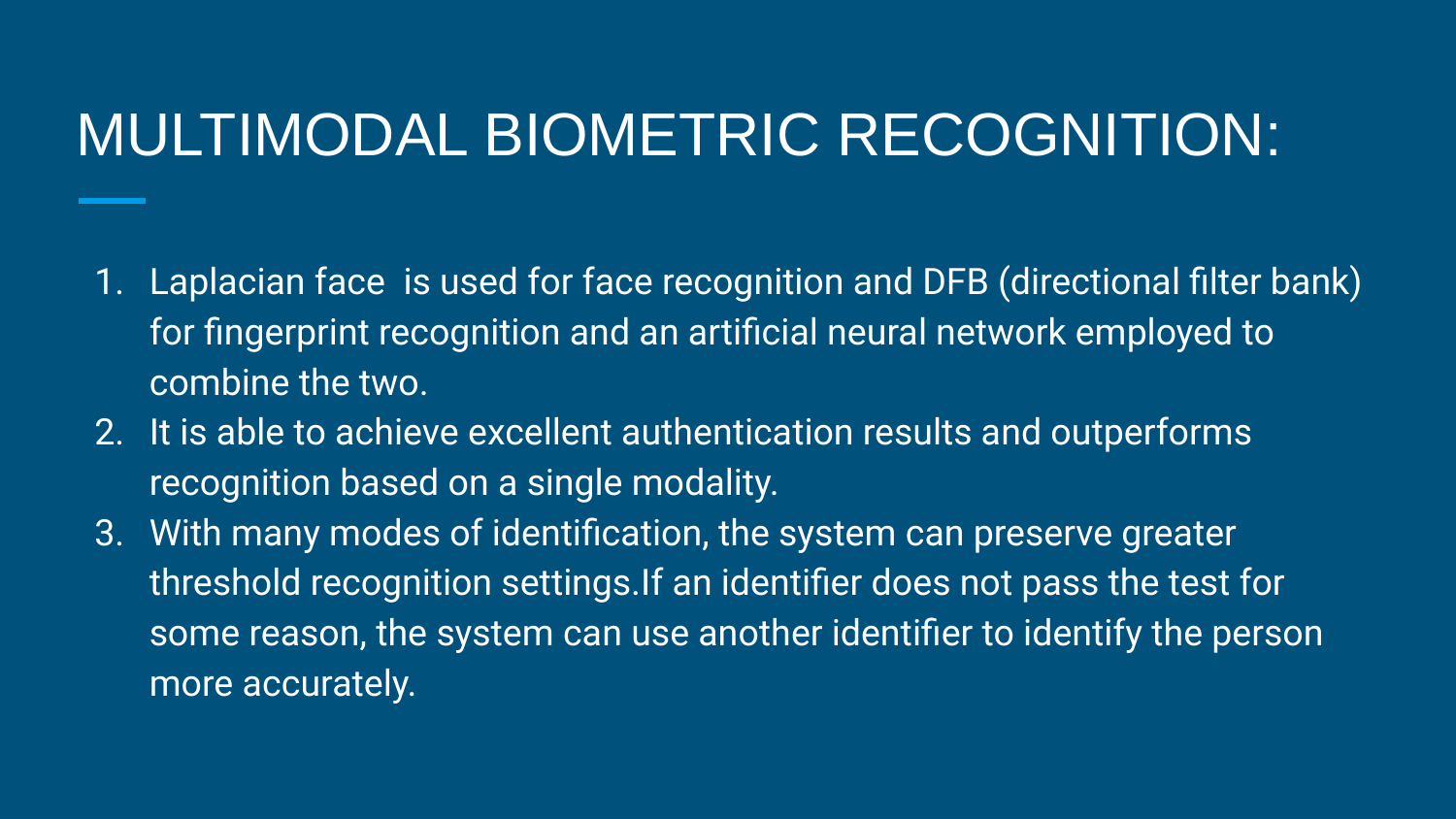

# MULTIMODAL BIOMETRIC RECOGNITION:
Laplacian face  is used for face recognition and DFB (directional filter bank) for fingerprint recognition and an artificial neural network employed to combine the two.
It is able to achieve excellent authentication results and outperforms recognition based on a single modality.
With many modes of identification, the system can preserve greater threshold recognition settings.If an identifier does not pass the test for some reason, the system can use another identifier to identify the person more accurately.